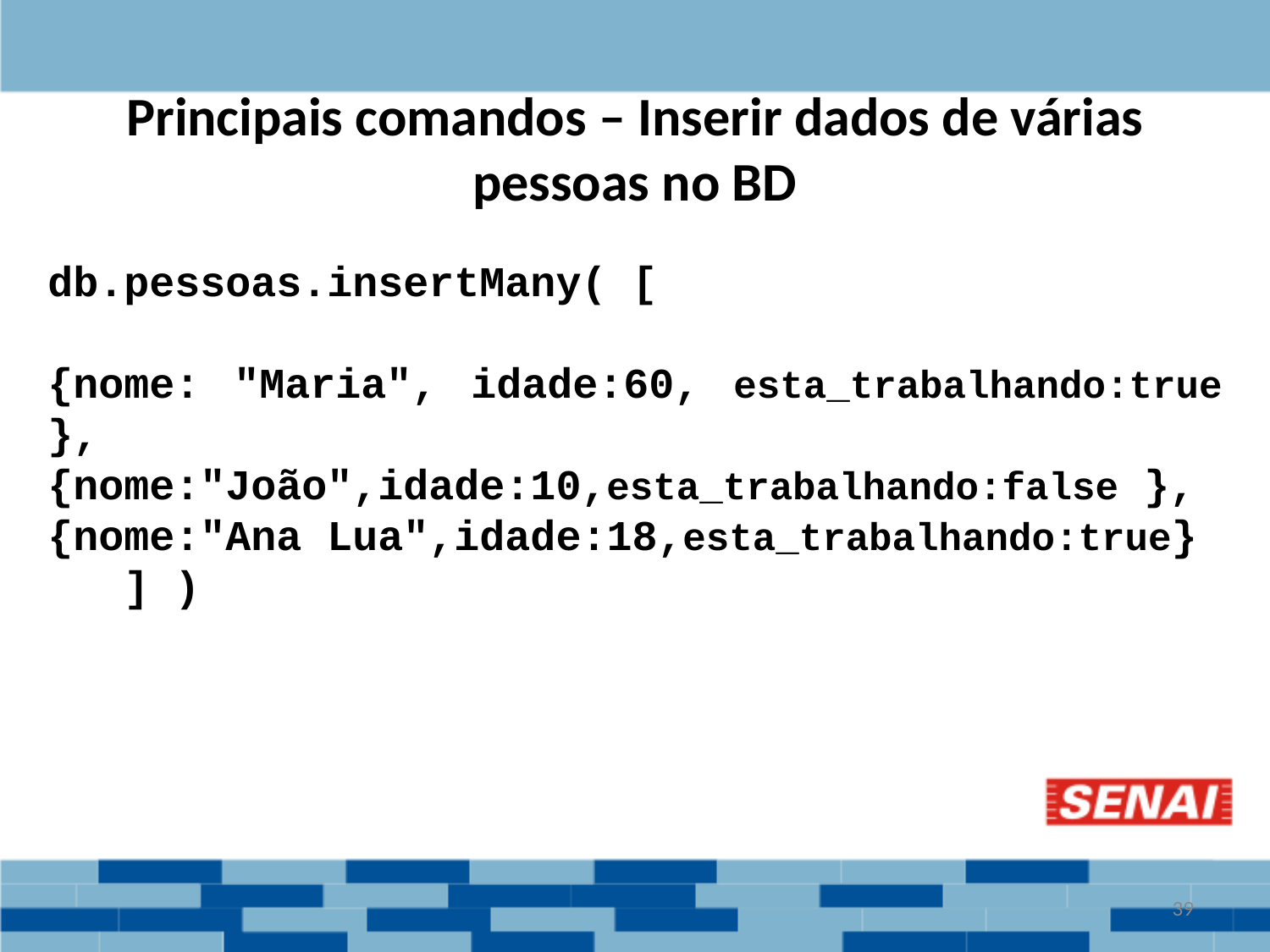

# Principais comandos – Inserir dados de várias pessoas no BD
db.pessoas.insertMany( [

{nome: "Maria", idade:60, esta_trabalhando:true },
{nome:"João",idade:10,esta_trabalhando:false },
{nome:"Ana Lua",idade:18,esta_trabalhando:true}
   ] )

39